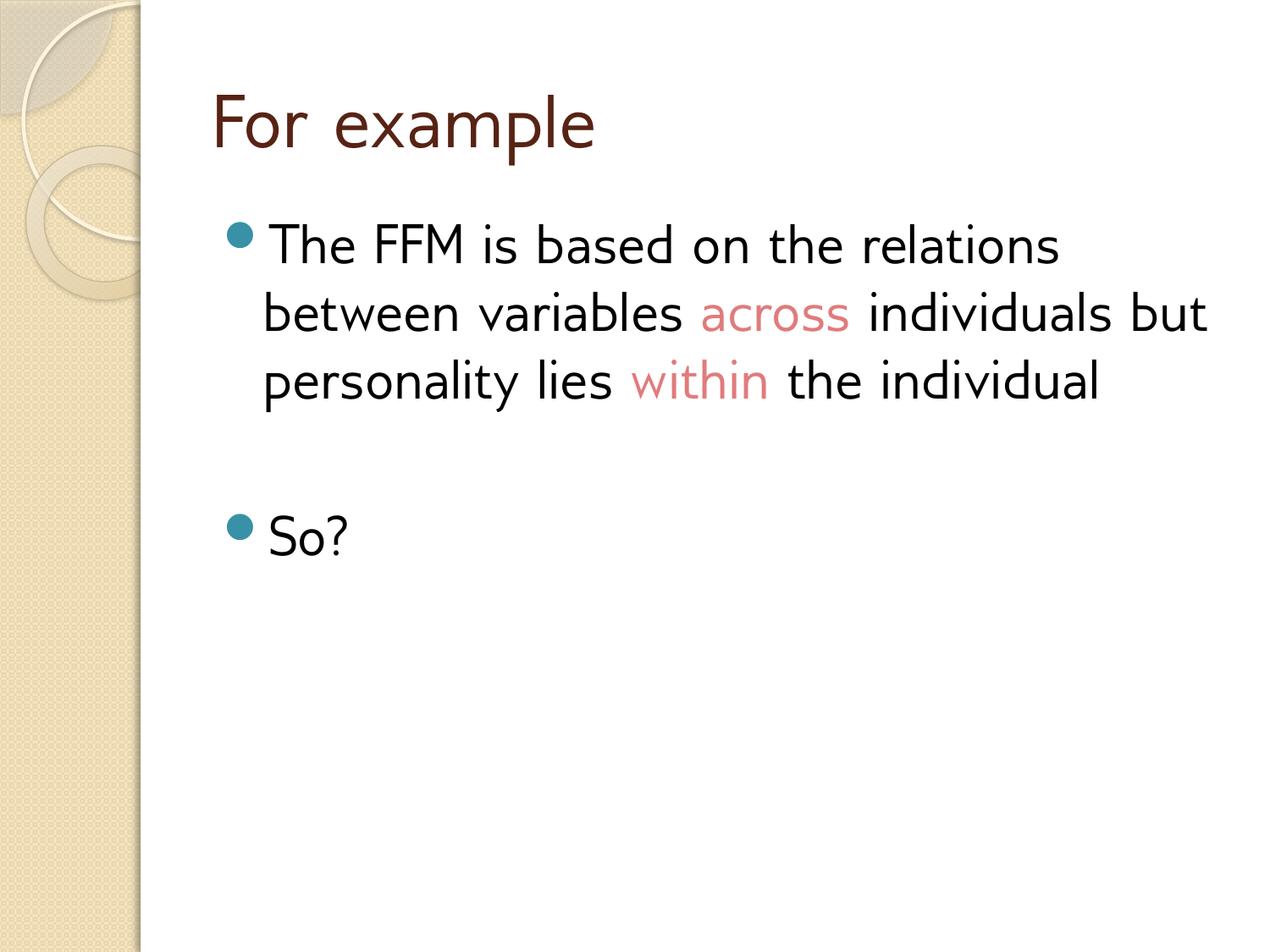

# For example
The FFM is based on the relations between variables across individuals but personality lies within the individual

So?